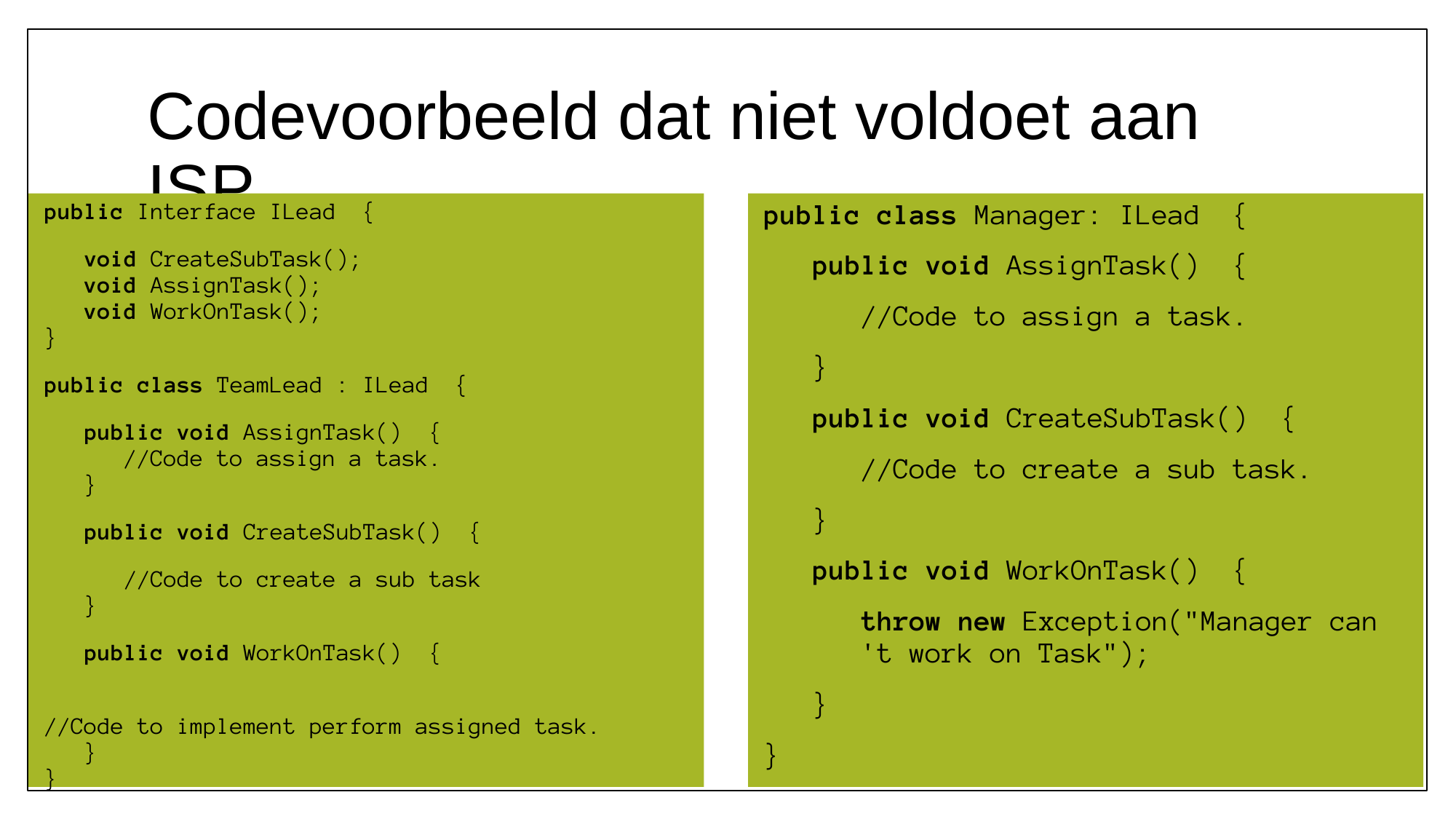

# Codevoorbeeld dat niet voldoet aan ISP
public class Manager: ILead  {
   public void AssignTask()  {
      //Code to assign a task.
   }
   public void CreateSubTask()  {
      //Code to create a sub task.
   }
   public void WorkOnTask()  {
      throw new Exception("Manager can		      't work on Task");
   }
}
public Interface ILead  {
   void CreateSubTask();  
   void AssignTask();  
   void WorkOnTask();  
}
public class TeamLead : ILead  {
   public void AssignTask()  {  
      //Code to assign a task.  
   }
   public void CreateSubTask()  {
      //Code to create a sub task  
   }
   public void WorkOnTask()  {
      //Code to implement perform assigned task.  
   }  
}
94